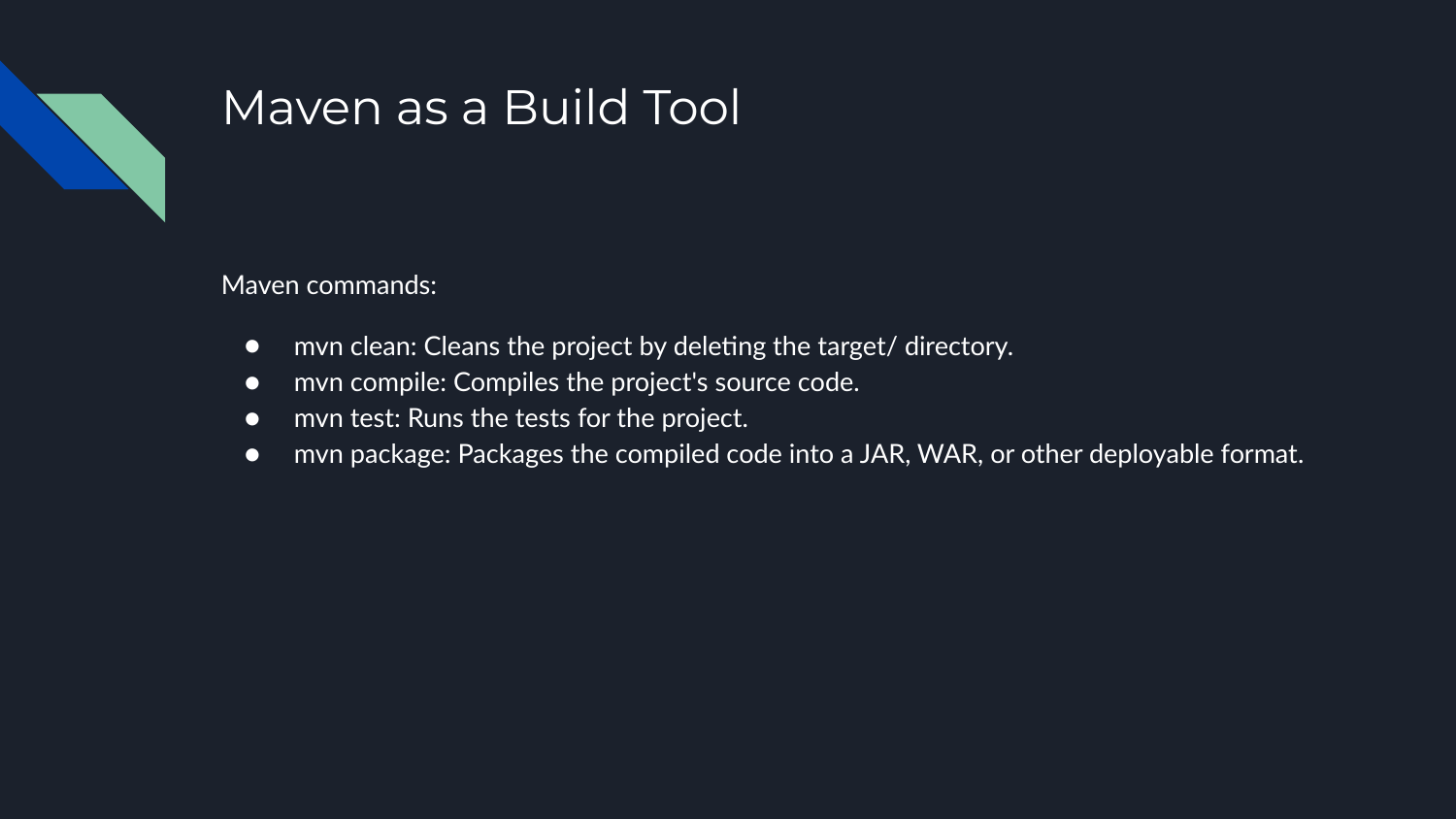

# Maven as a Build Tool

Maven commands:
mvn clean: Cleans the project by deleting the target/ directory.
mvn compile: Compiles the project's source code.
mvn test: Runs the tests for the project.
mvn package: Packages the compiled code into a JAR, WAR, or other deployable format.